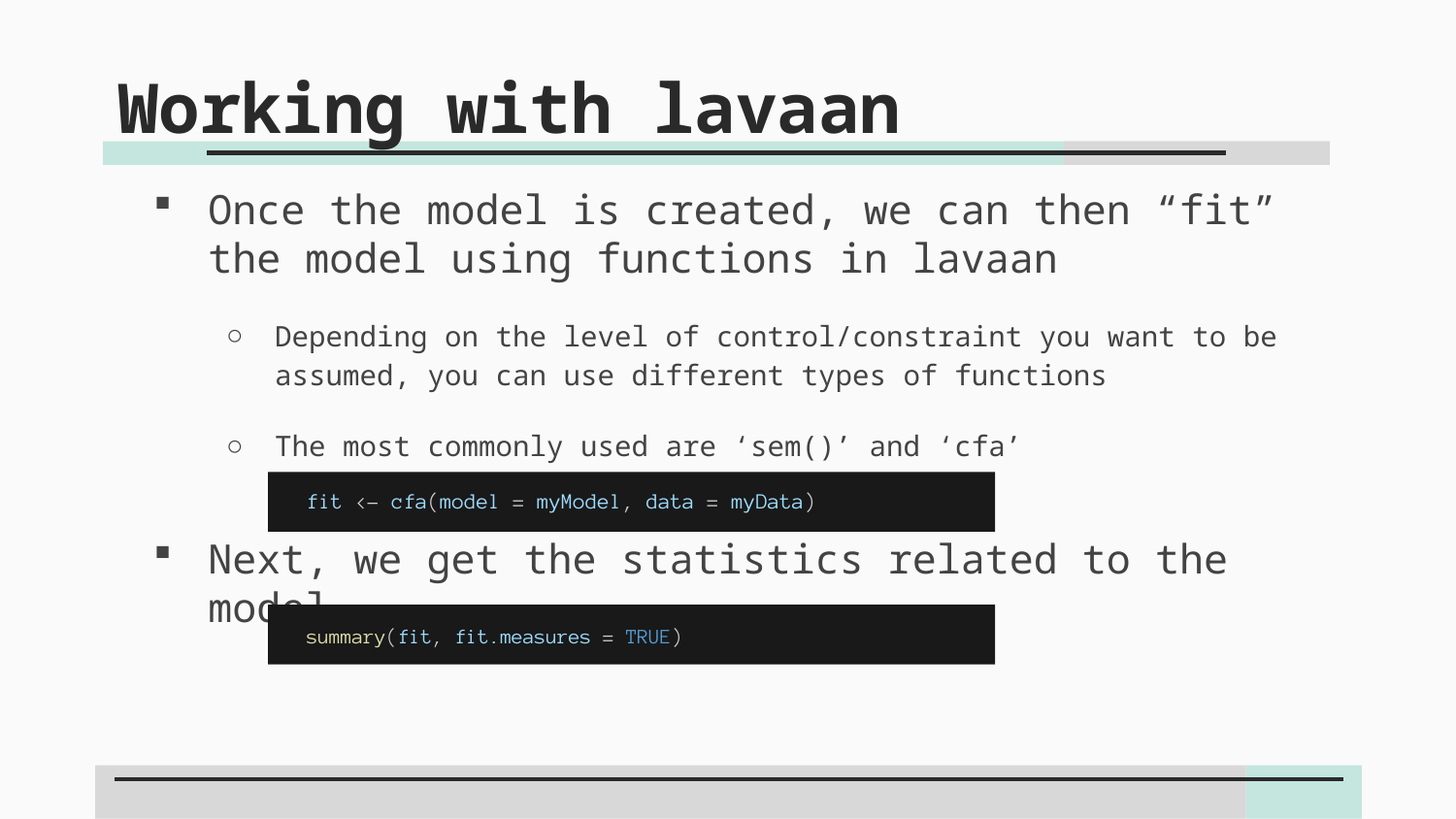

# Working with lavaan
Once the model is created, we can then “fit” the model using functions in lavaan
Depending on the level of control/constraint you want to be assumed, you can use different types of functions
The most commonly used are ‘sem()’ and ‘cfa’

Next, we get the statistics related to the model
fit <- cfa(model = myModel, data = myData)

summary(fit, fit.measures = TRUE)